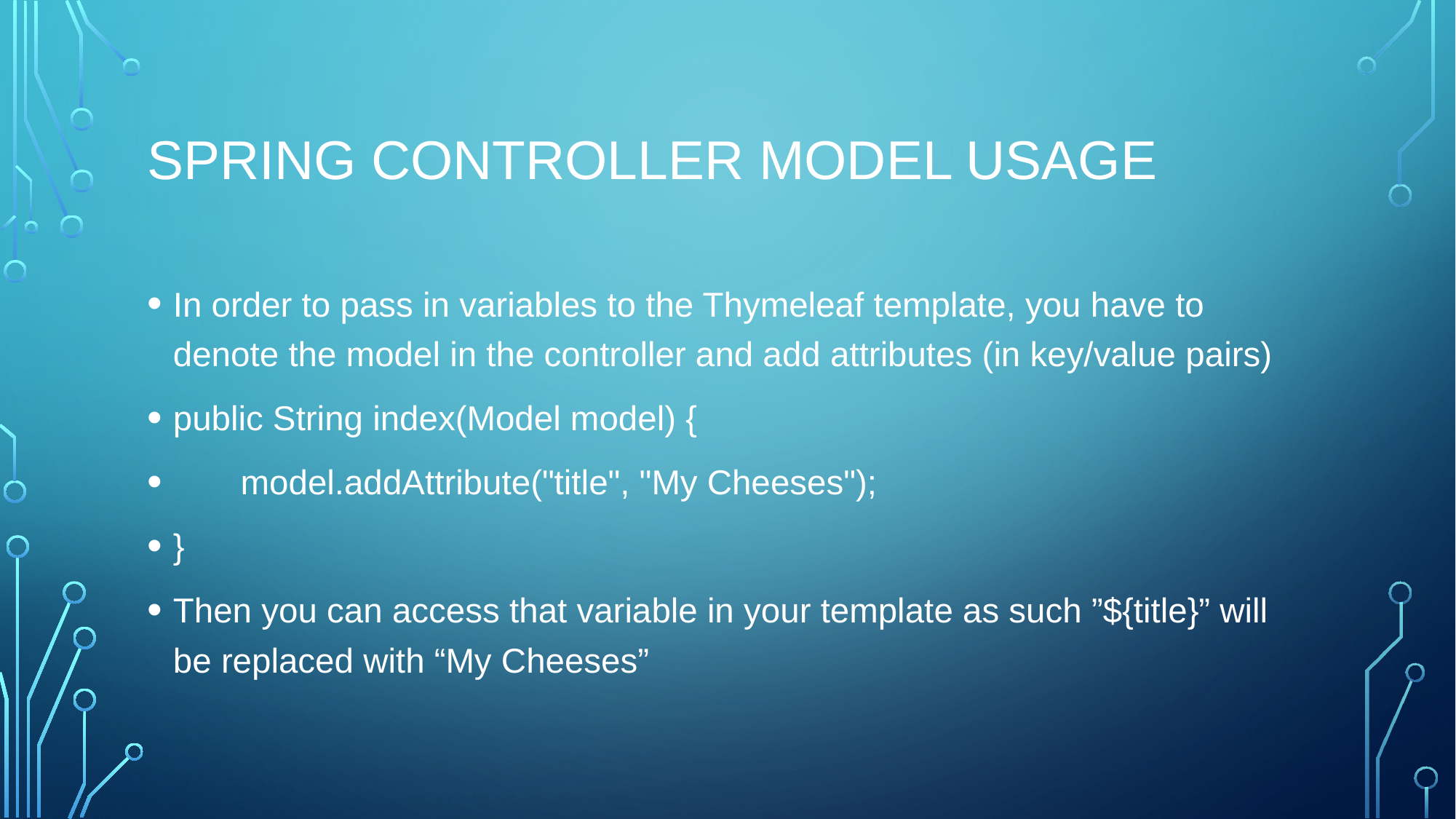

# Spring Controller model usage
In order to pass in variables to the Thymeleaf template, you have to denote the model in the controller and add attributes (in key/value pairs)
public String index(Model model) {
       model.addAttribute("title", "My Cheeses");
}
Then you can access that variable in your template as such ”${title}” will be replaced with “My Cheeses”